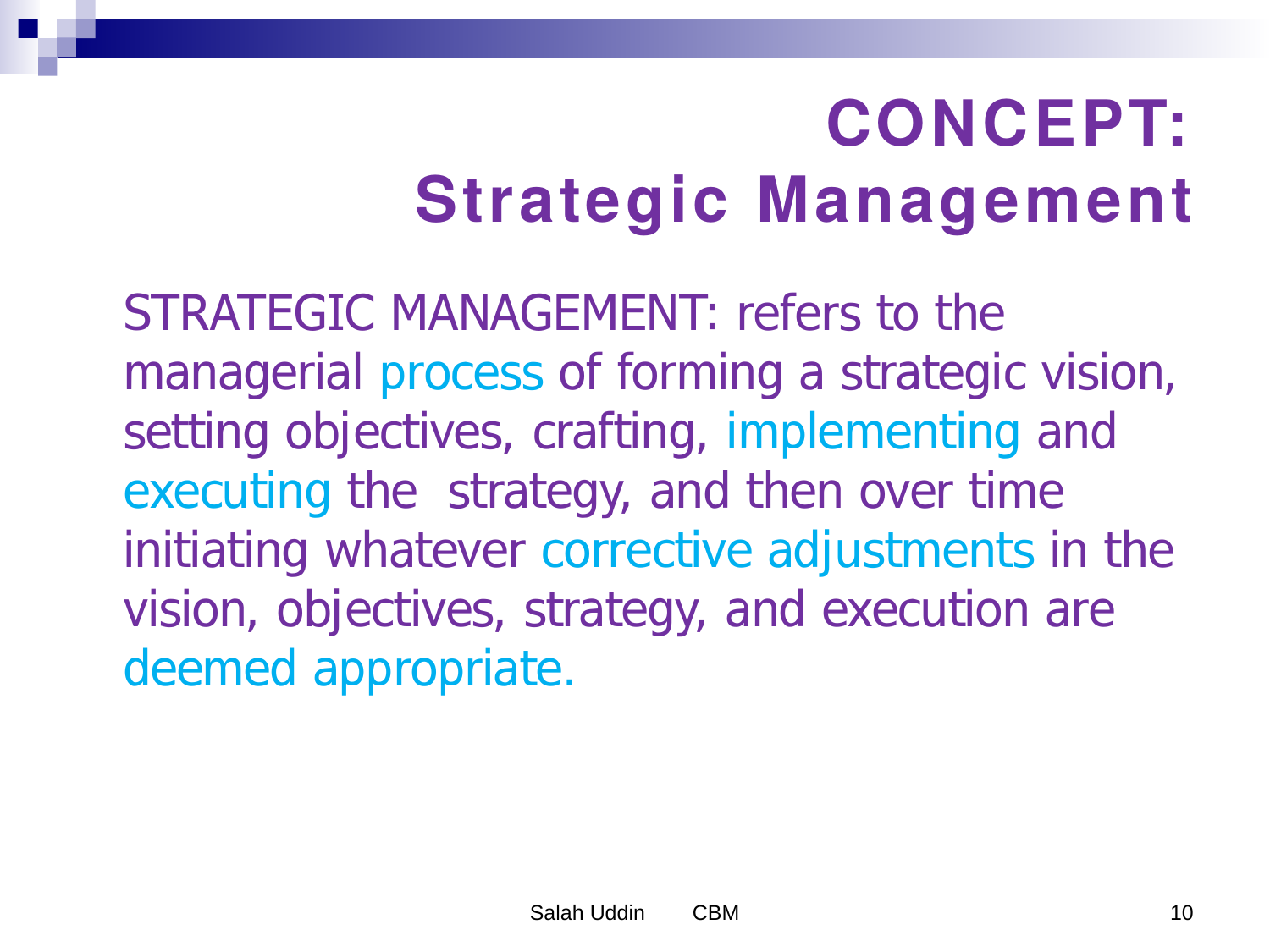

# CONCEPT: Strategic Management
	STRATEGIC MANAGEMENT: refers to the managerial process of forming a strategic vision, setting objectives, crafting, implementing and executing the  strategy, and then over time initiating whatever corrective adjustments in the vision, objectives, strategy, and execution are deemed appropriate.

Salah Uddin        CBM
10